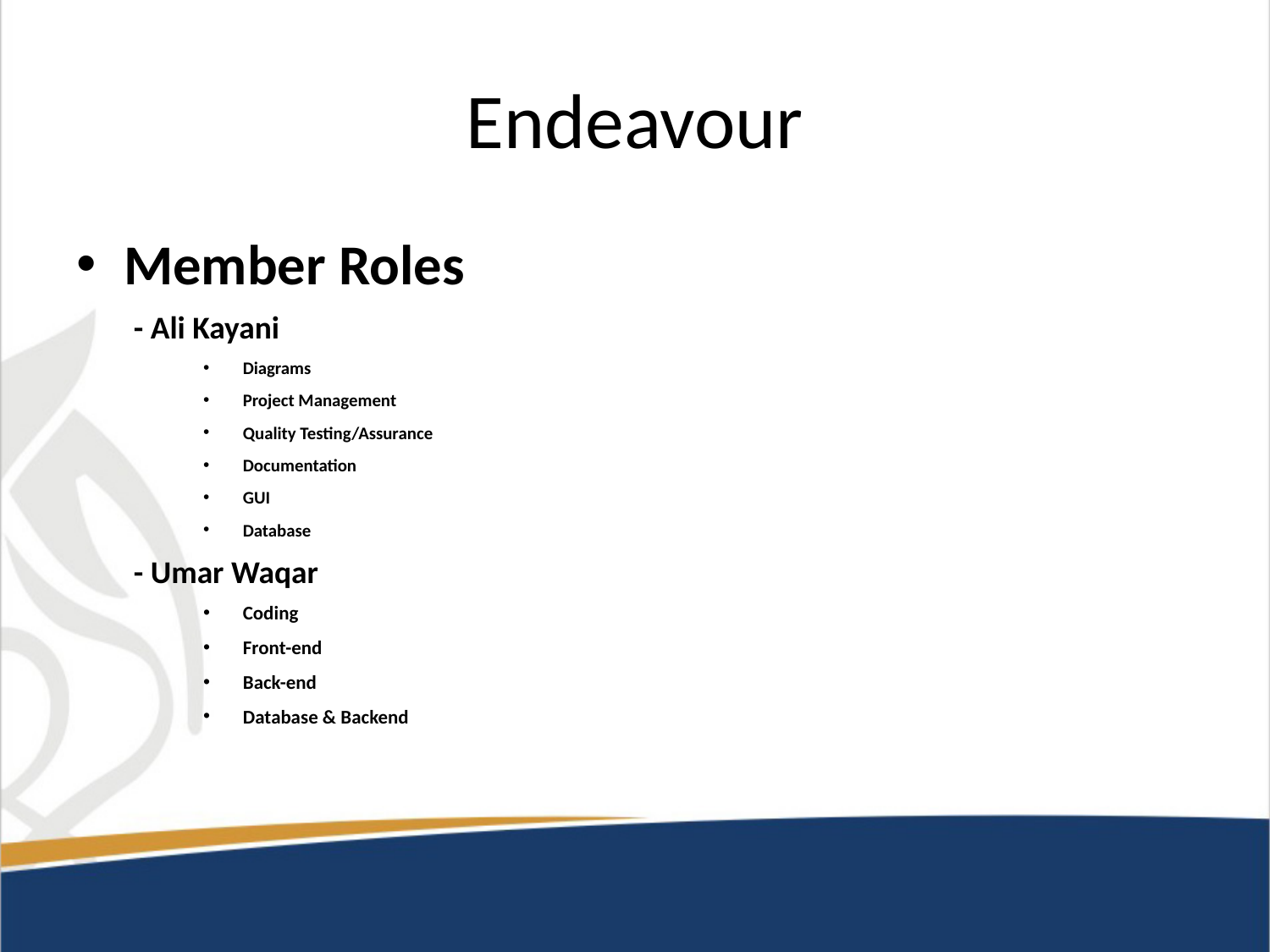

# Endeavour
Member Roles
        - Ali Kayani
Diagrams
Project Management
Quality Testing/Assurance
Documentation
GUI
Database
        - Umar Waqar
Coding
Front-end
Back-end
Database & Backend